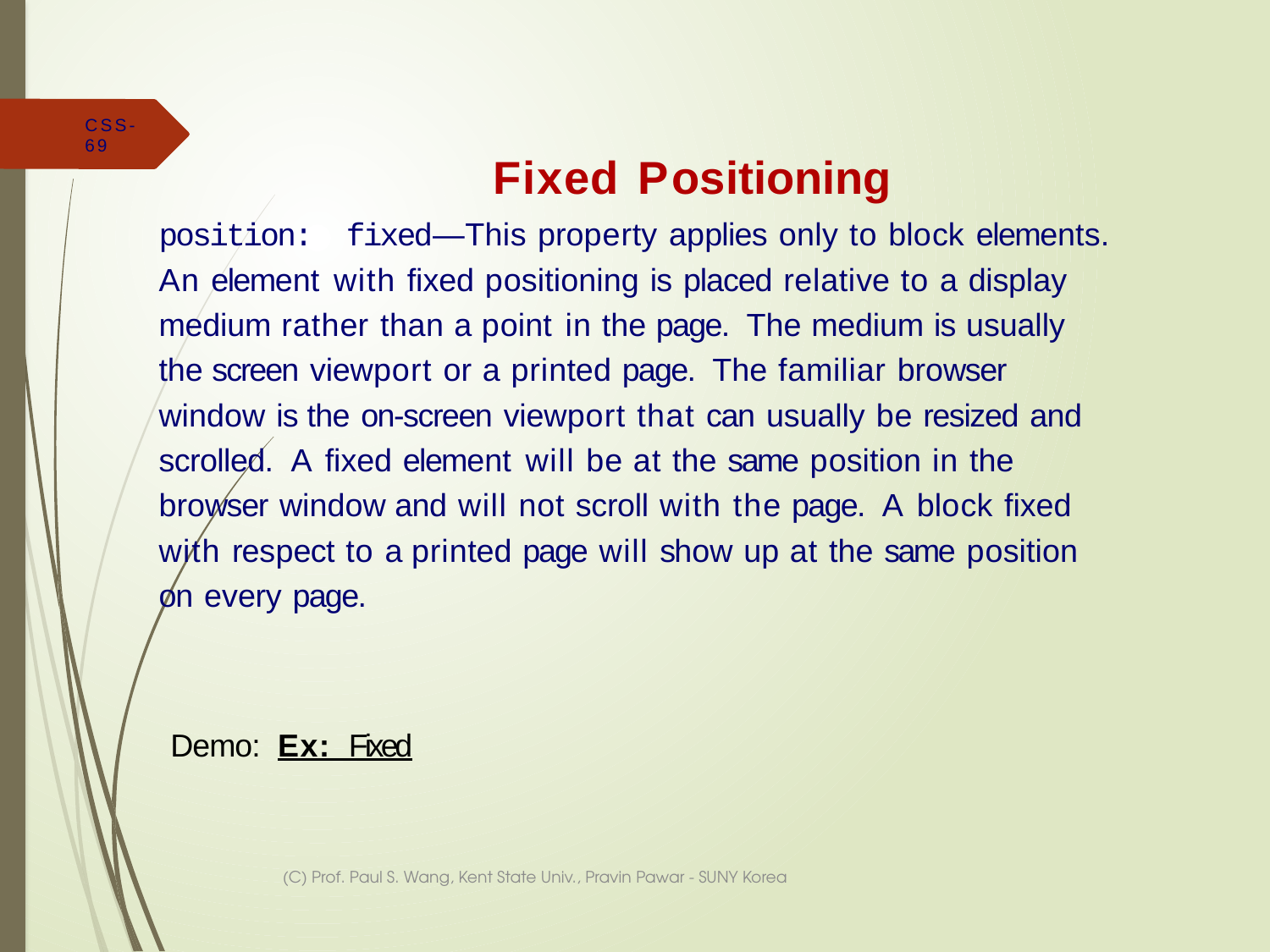

# Fixed Positioning
CSS-69
position:	fixed—This property applies only to block elements. An element with fixed positioning is placed relative to a display medium rather than a point in the page.  The medium is usually the screen viewport or a printed page.  The familiar browser window is the on-screen viewport that can usually be resized and scrolled.  A fixed element will be at the same position in the browser window and will not scroll with the page.  A block fixed with respect to a printed page will show up at the same position on every page.
Demo:  Ex:  Fixed
(C) Prof. Paul S. Wang, Kent State Univ., Pravin Pawar - SUNY Korea